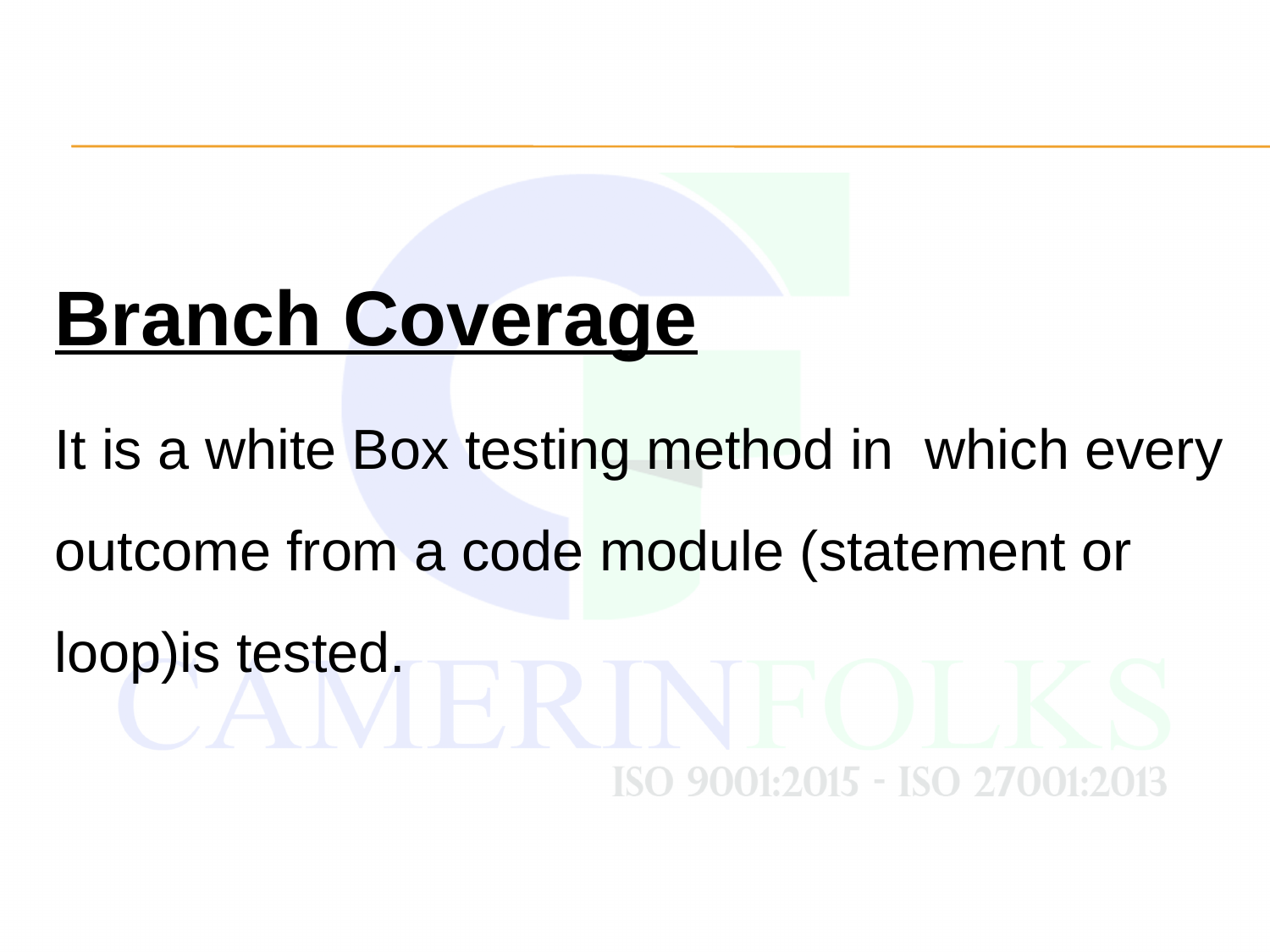

#
Branch Coverage
It is a white Box testing method in  which every outcome from a code module (statement or loop)is tested.